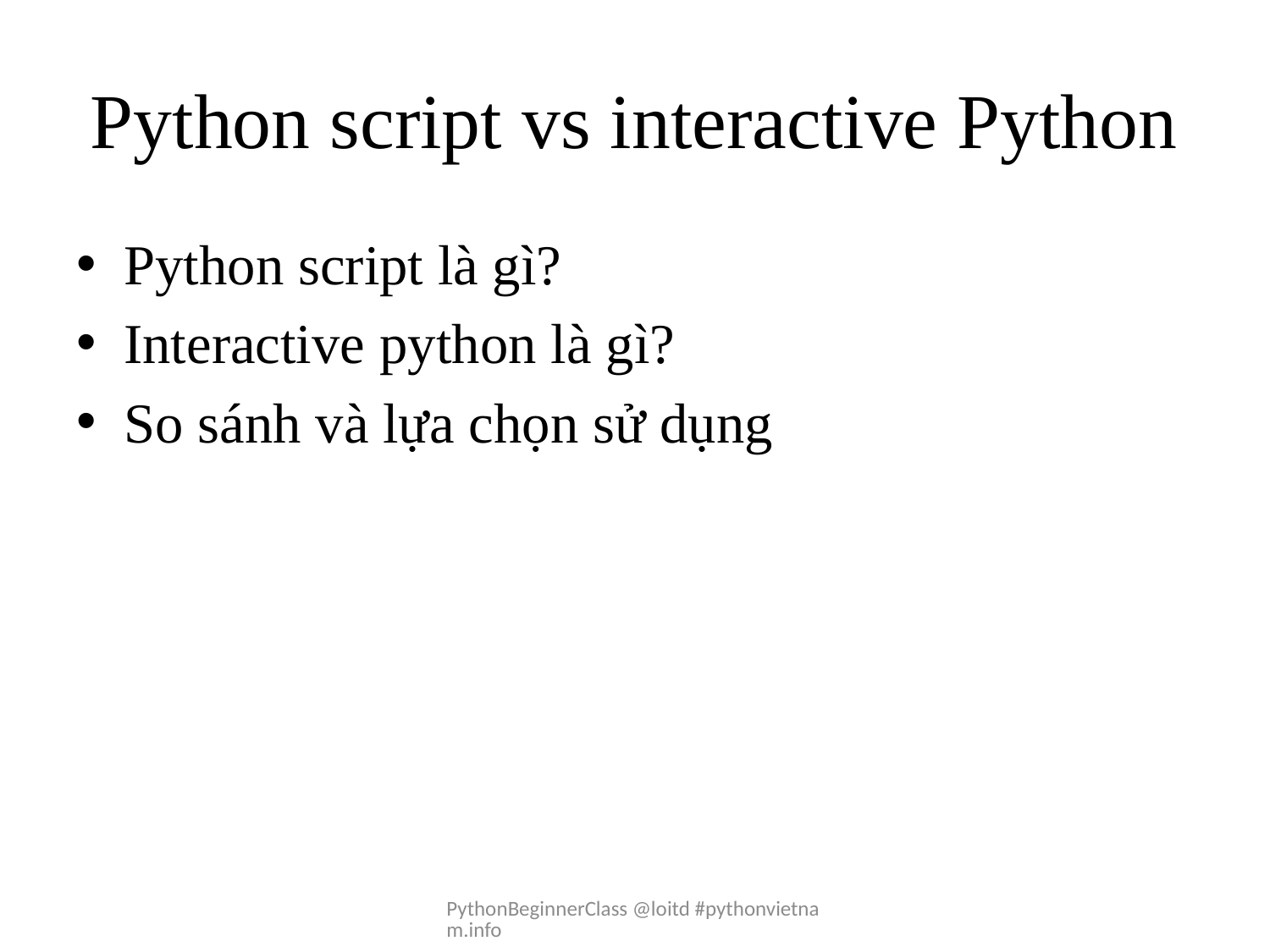

# Python script vs interactive Python
Python script là gì?
Interactive python là gì?
So sánh và lựa chọn sử dụng
PythonBeginnerClass @loitd #pythonvietnam.info